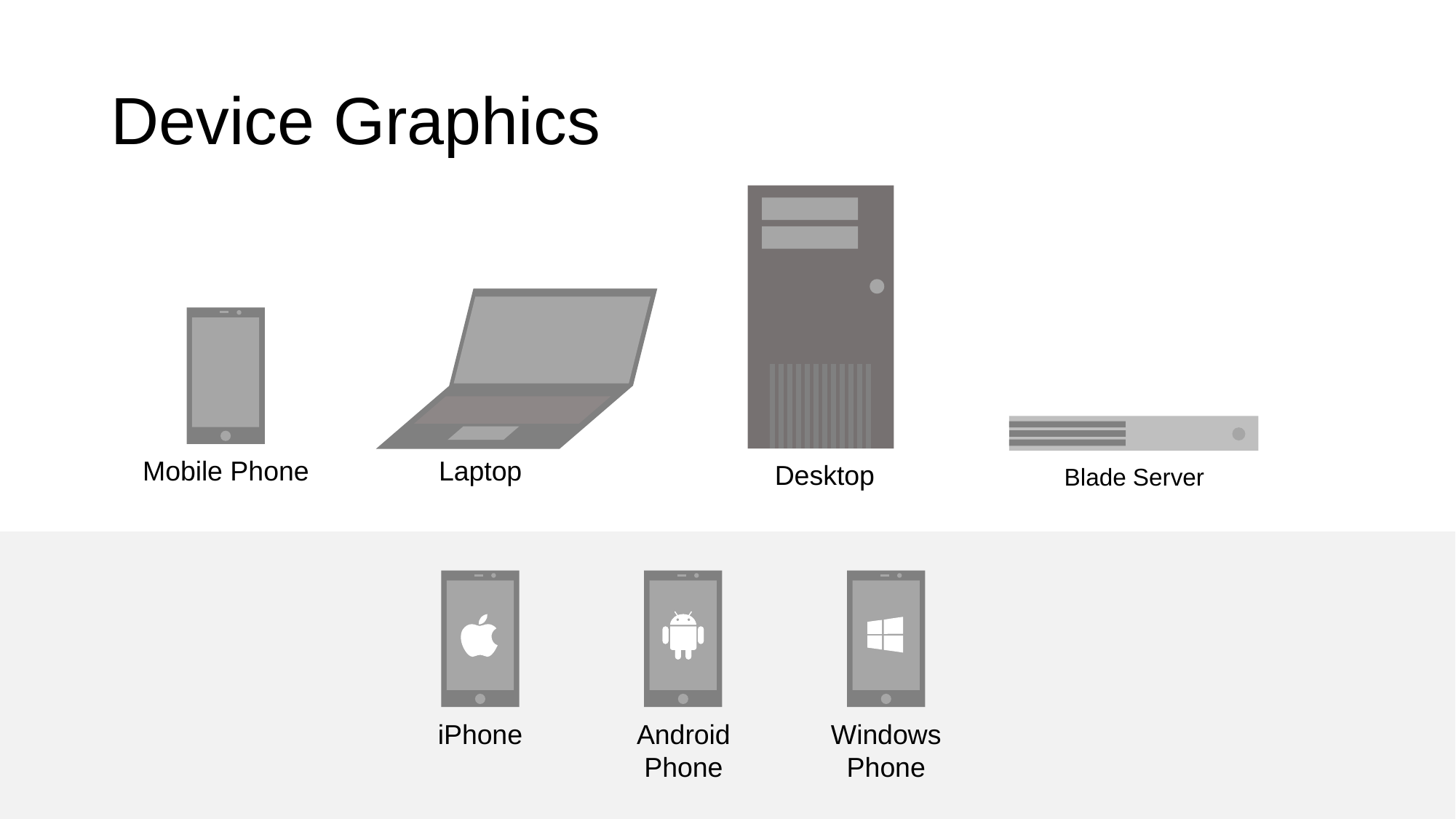

# Device Graphics

Blade Server
Mobile Phone
Laptop
Desktop

iPhone

Android Phone

Windows Phone